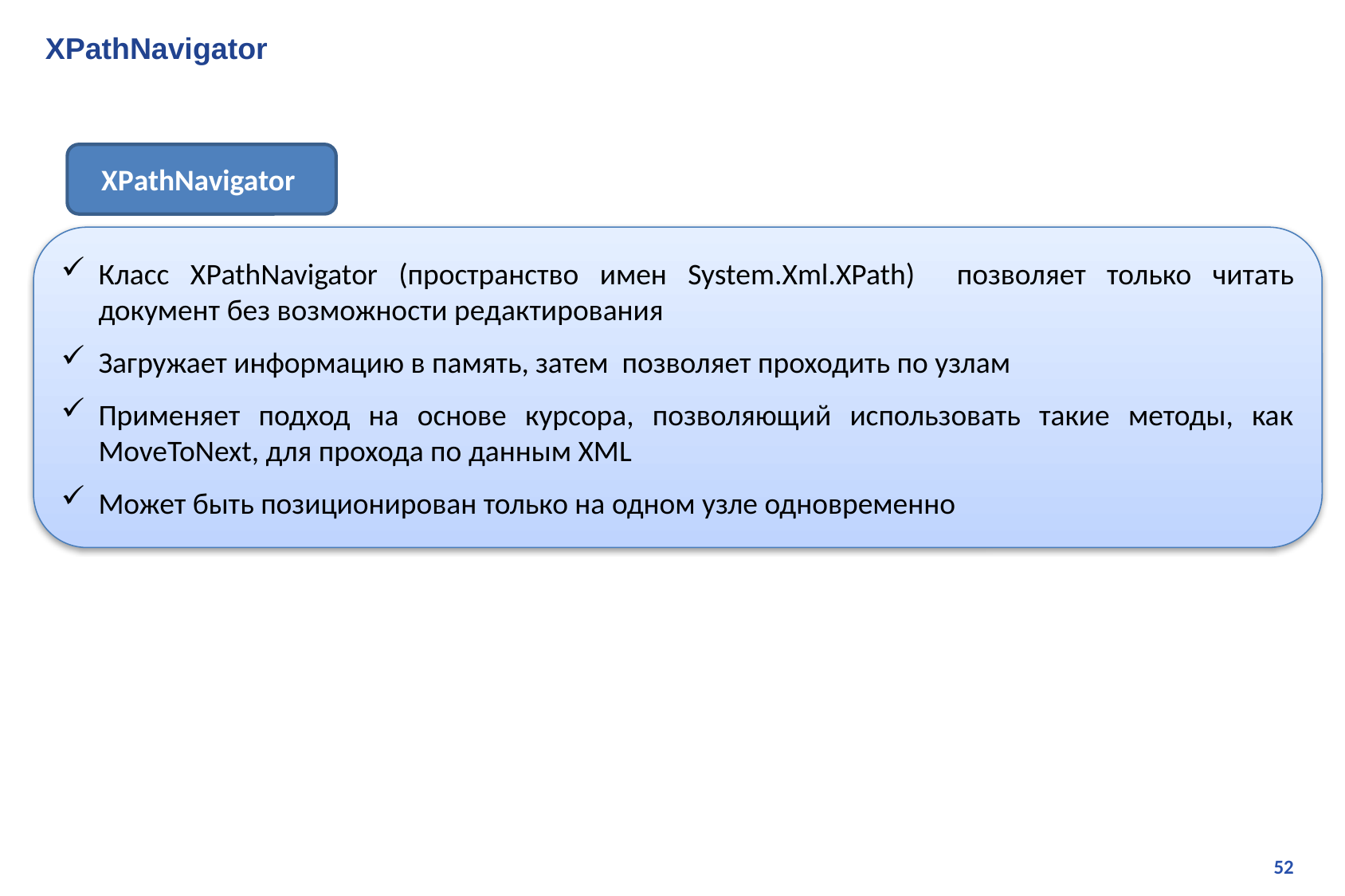

# XPathNavigator
XPathNavigator
Класс XPathNavigator (пространство имен System.Xml.XPath)  позволяет только читать документ без возможности редактирования
Загружает информацию в память, затем  позволяет проходить по узлам
Применяет подход на основе курсора, позволяющий использовать такие методы, как MoveToNext, для прохода по данным XML
Может быть позиционирован только на одном узле одновременно